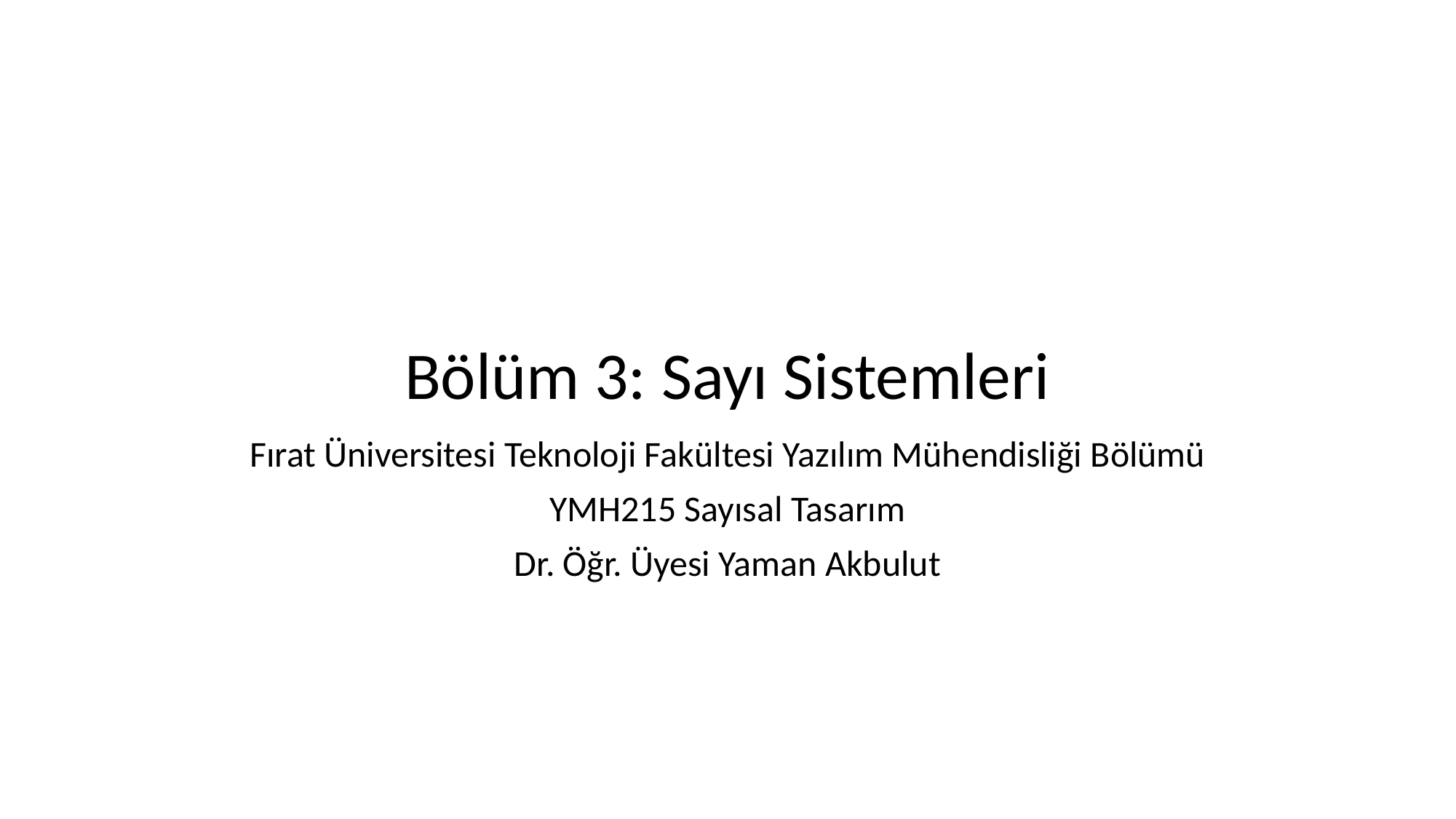

# Bölüm 3: Sayı Sistemleri
Fırat Üniversitesi Teknoloji Fakültesi Yazılım Mühendisliği Bölümü
YMH215 Sayısal Tasarım
Dr. Öğr. Üyesi Yaman Akbulut